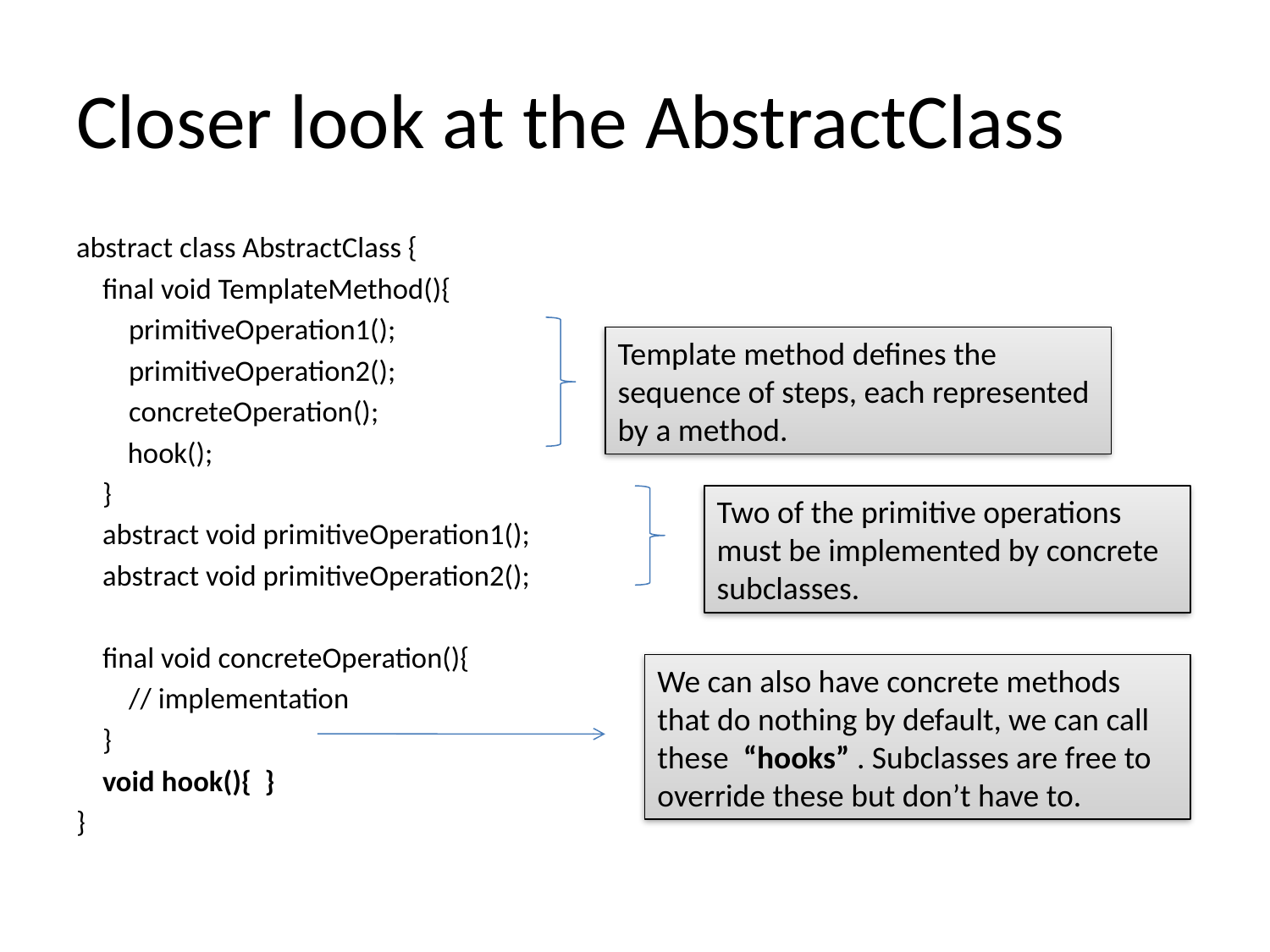

# Closer look at the AbstractClass
abstract class AbstractClass {
    final void TemplateMethod(){
        primitiveOperation1();
        primitiveOperation2();
        concreteOperation();
	 hook();
    }
    abstract void primitiveOperation1();
    abstract void primitiveOperation2();

    final void concreteOperation(){
        // implementation
    }
    void hook(){  }
}

Template method defines the sequence of steps, each represented by a method.

Two of the primitive operations must be implemented by concrete subclasses.
We can also have concrete methods that do nothing by default, we can call these  “hooks” . Subclasses are free to override these but don’t have to.